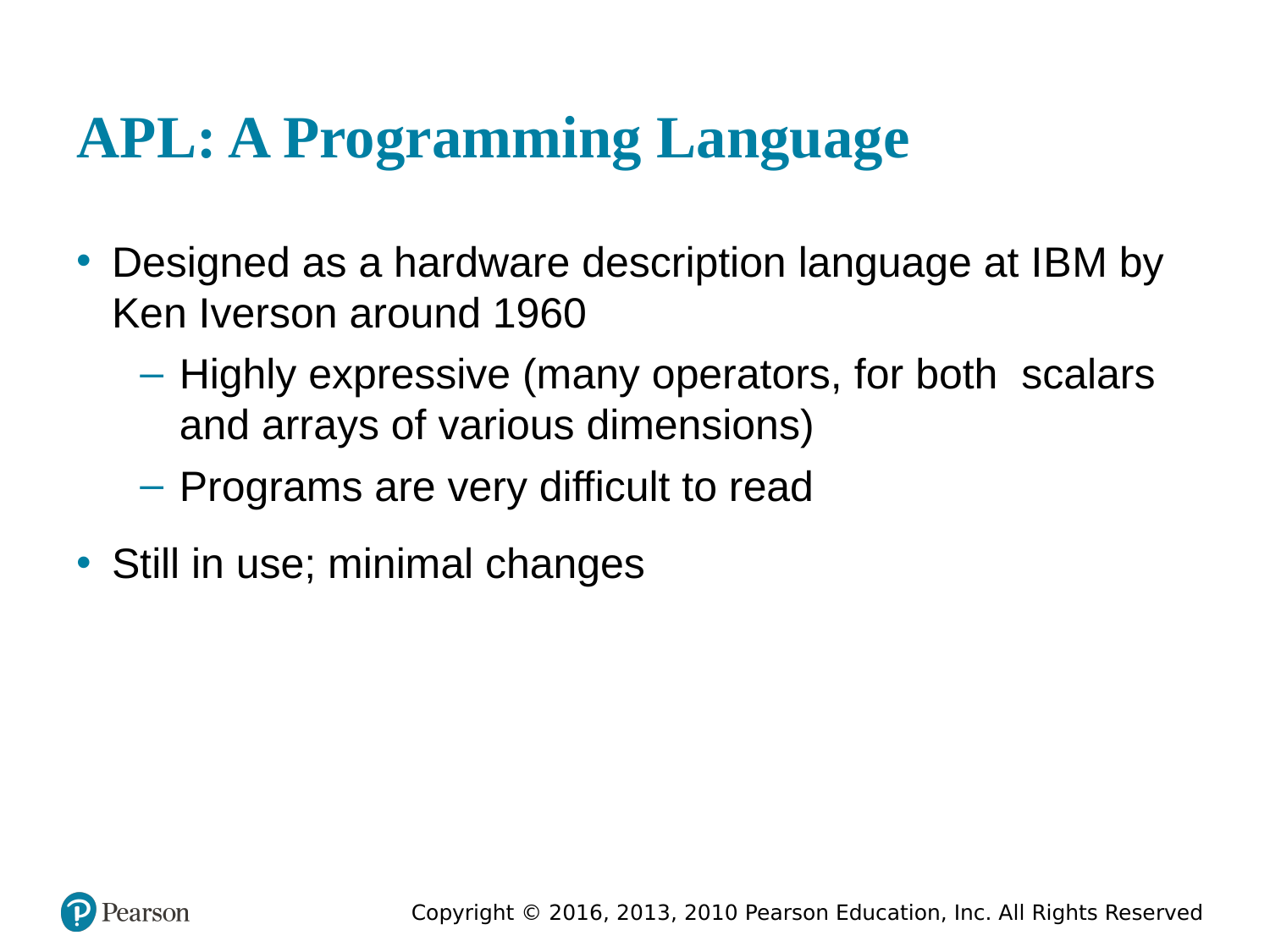

# A P L: A Programming Language
Designed as a hardware description language at I B M by Ken Iverson around 1960
Highly expressive (many operators, for both  scalars and arrays of various dimensions)
Programs are very difficult to read
Still in use; minimal changes